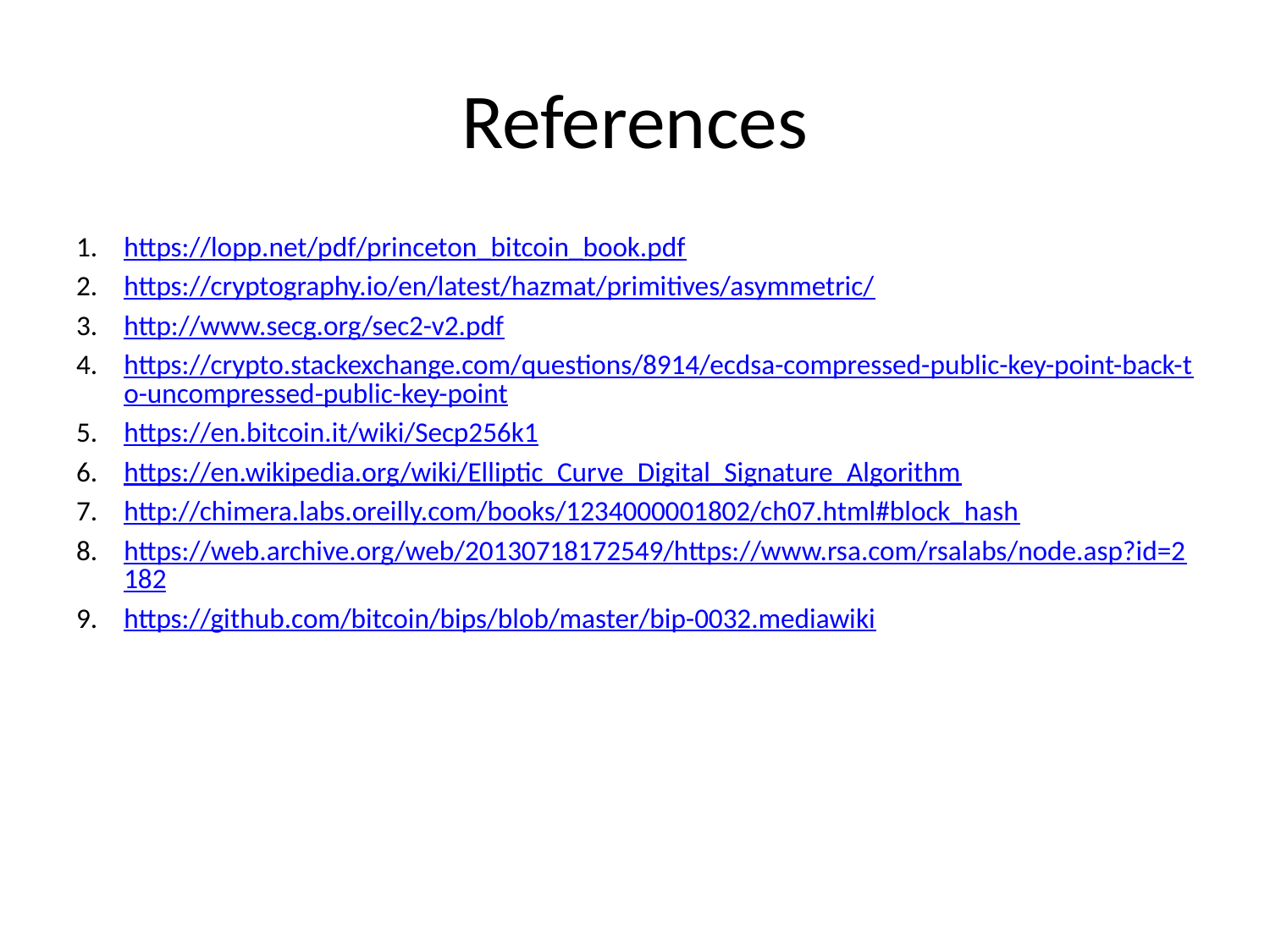

# References
https://lopp.net/pdf/princeton_bitcoin_book.pdf
https://cryptography.io/en/latest/hazmat/primitives/asymmetric/
http://www.secg.org/sec2-v2.pdf
https://crypto.stackexchange.com/questions/8914/ecdsa-compressed-public-key-point-back-to-uncompressed-public-key-point
https://en.bitcoin.it/wiki/Secp256k1
https://en.wikipedia.org/wiki/Elliptic_Curve_Digital_Signature_Algorithm
http://chimera.labs.oreilly.com/books/1234000001802/ch07.html#block_hash
https://web.archive.org/web/20130718172549/https://www.rsa.com/rsalabs/node.asp?id=2182
https://github.com/bitcoin/bips/blob/master/bip-0032.mediawiki